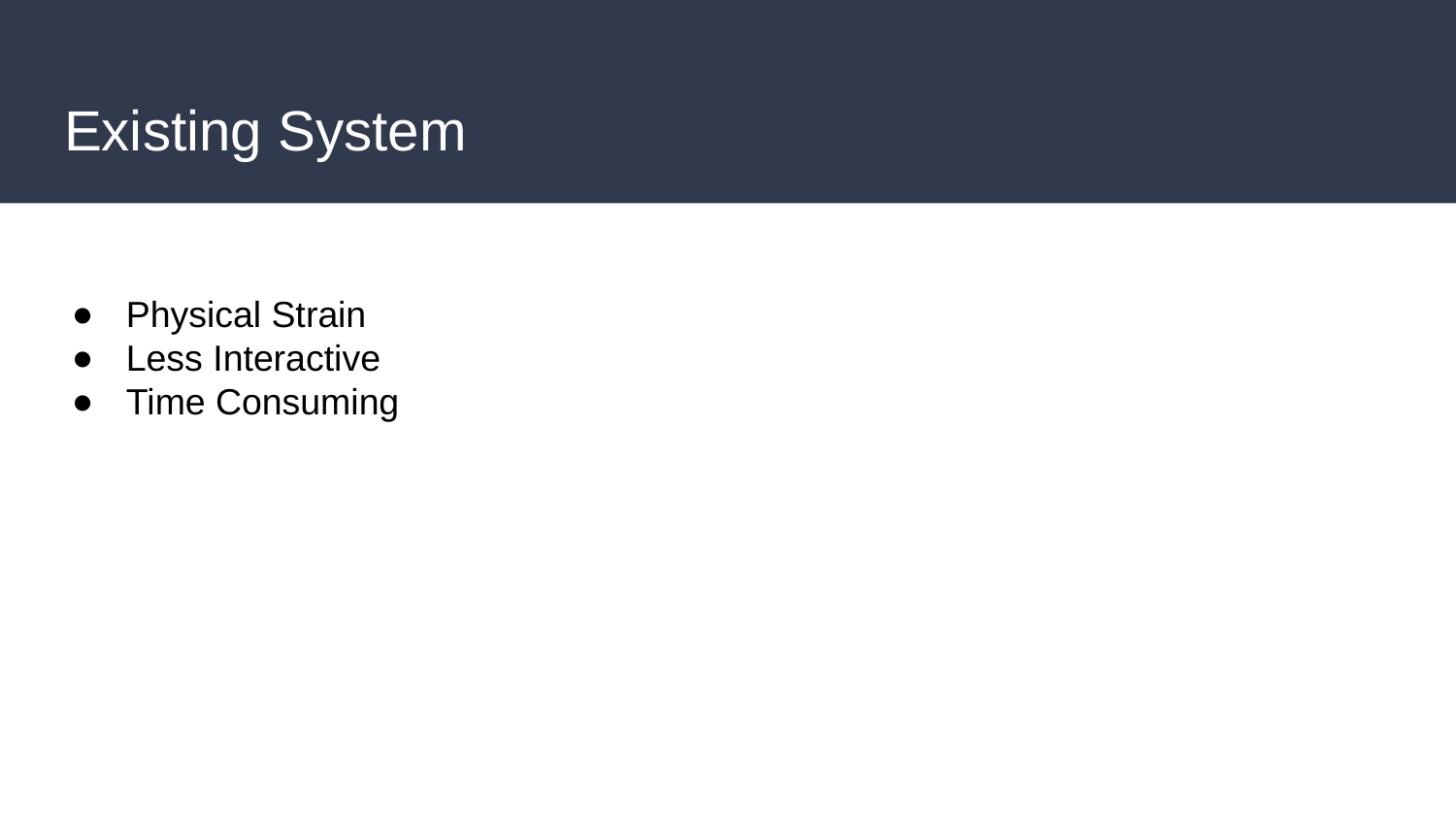

# Existing System
Physical Strain
Less Interactive
Time Consuming